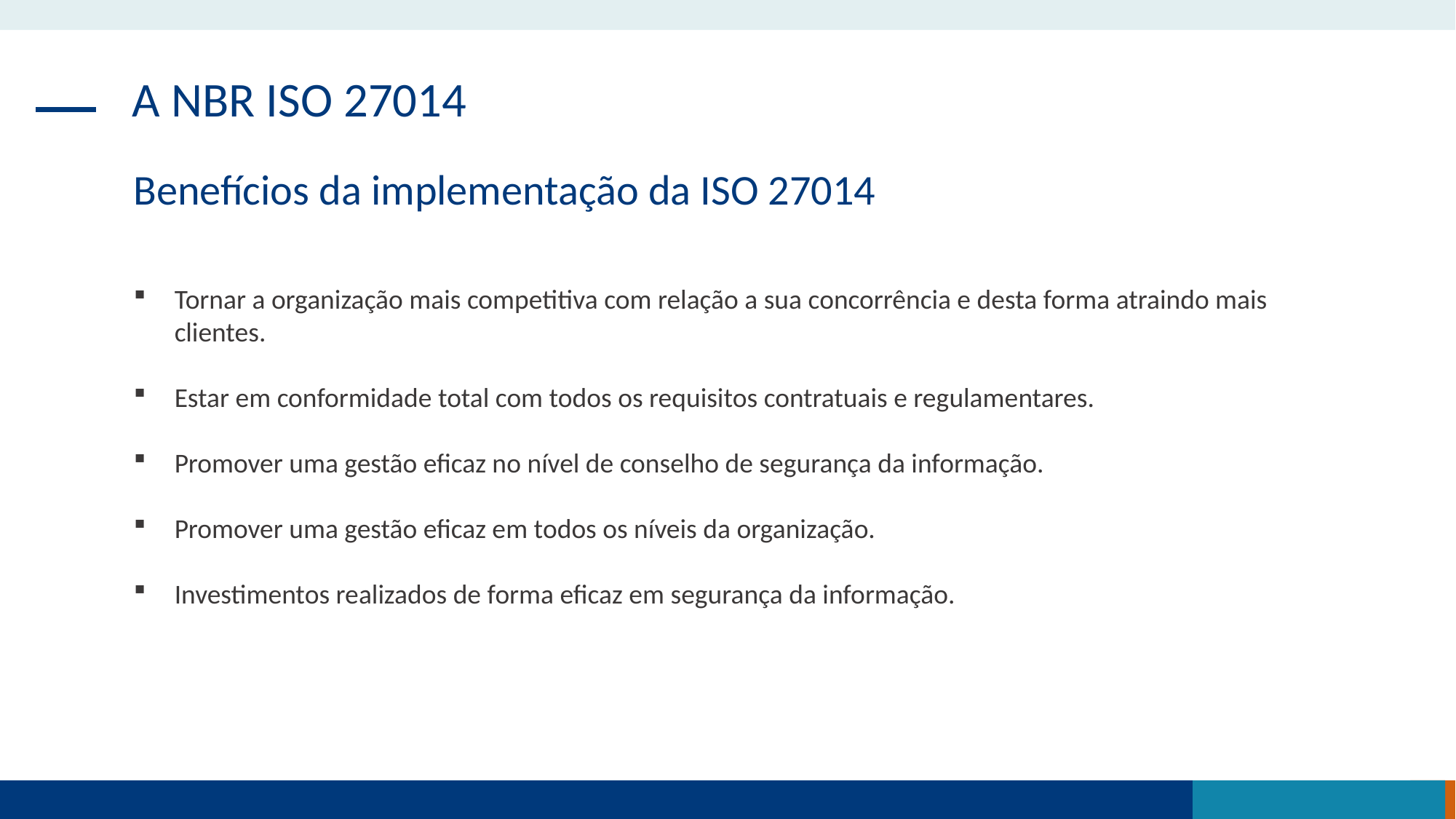

A NBR ISO 27014
Benefícios da implementação da ISO 27014
Tornar a organização mais competitiva com relação a sua concorrência e desta forma atraindo mais clientes.

Estar em conformidade total com todos os requisitos contratuais e regulamentares.

Promover uma gestão eficaz no nível de conselho de segurança da informação.

Promover uma gestão eficaz em todos os níveis da organização.

Investimentos realizados de forma eficaz em segurança da informação.